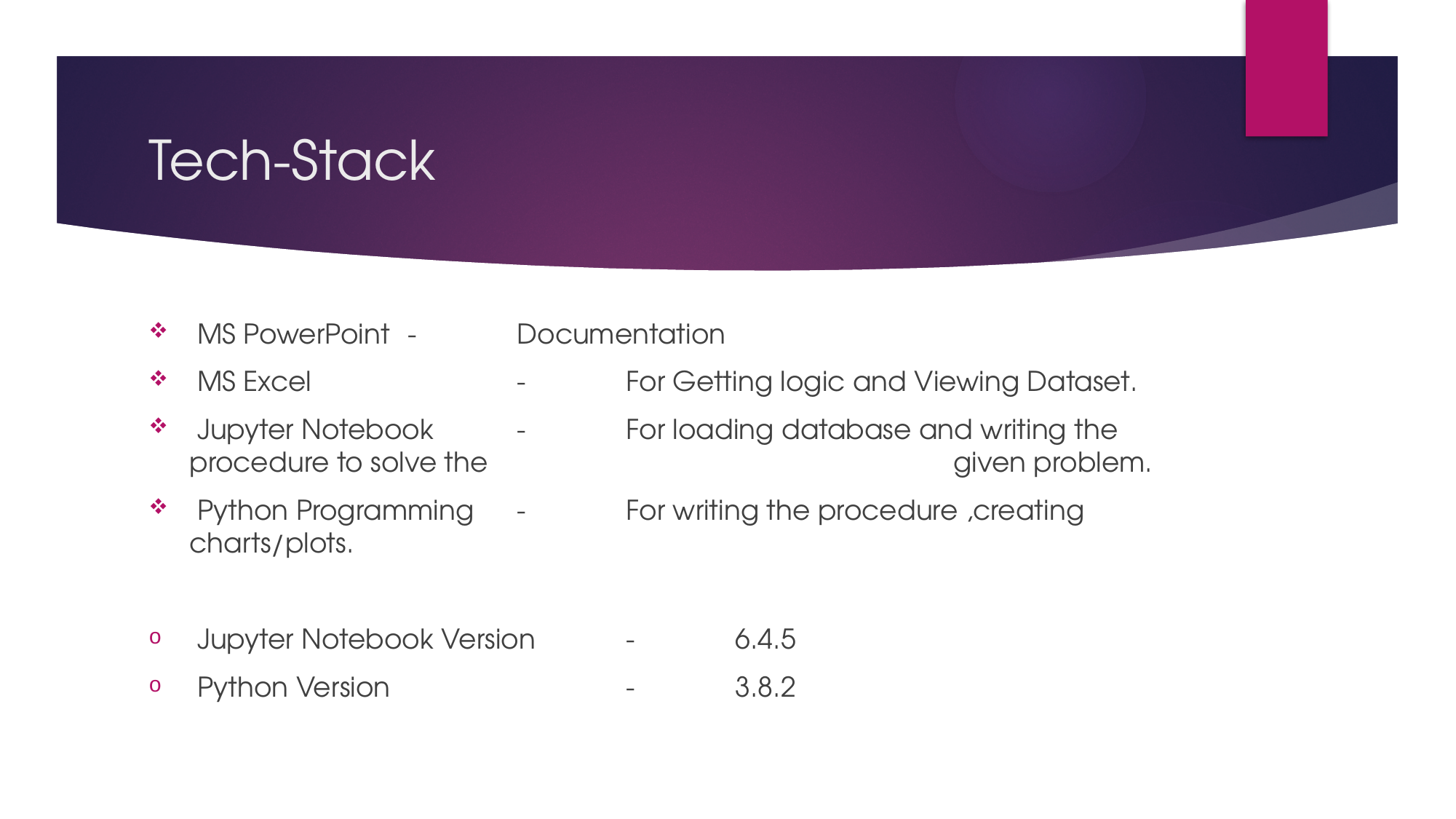

# Tech-Stack
 MS PowerPoint	-	Documentation
 MS Excel		-	For Getting logic and Viewing Dataset.
 Jupyter Notebook	-	For loading database and writing the procedure to solve the 					given problem.
 Python Programming 	-	For writing the procedure ,creating charts/plots.

 Jupyter Notebook Version	-	6.4.5
 Python Version			-	3.8.2